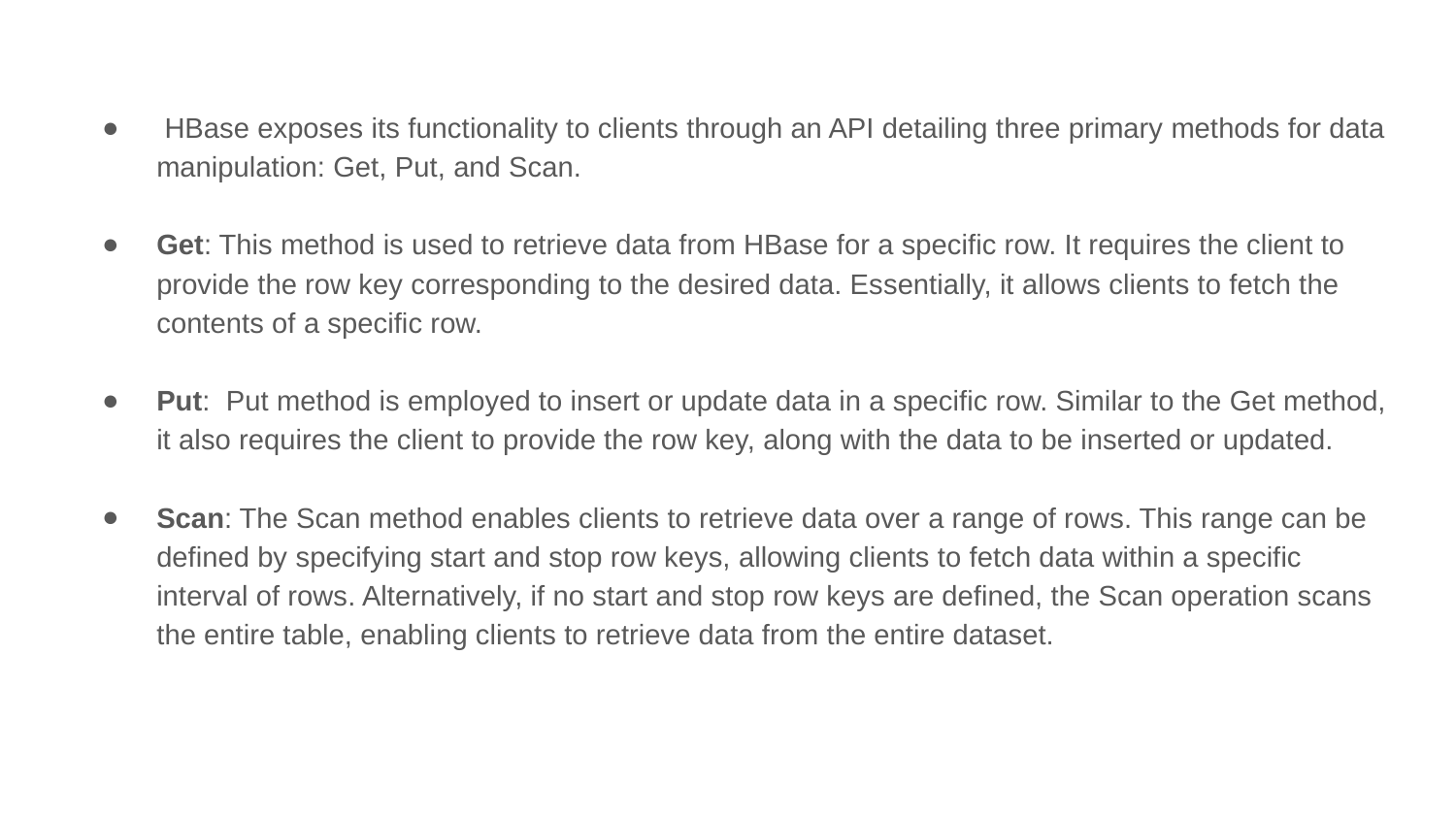

HBase exposes its functionality to clients through an API detailing three primary methods for data manipulation: Get, Put, and Scan.

Get: This method is used to retrieve data from HBase for a specific row. It requires the client to provide the row key corresponding to the desired data. Essentially, it allows clients to fetch the contents of a specific row.

Put:  Put method is employed to insert or update data in a specific row. Similar to the Get method, it also requires the client to provide the row key, along with the data to be inserted or updated.

Scan: The Scan method enables clients to retrieve data over a range of rows. This range can be defined by specifying start and stop row keys, allowing clients to fetch data within a specific interval of rows. Alternatively, if no start and stop row keys are defined, the Scan operation scans the entire table, enabling clients to retrieve data from the entire dataset.